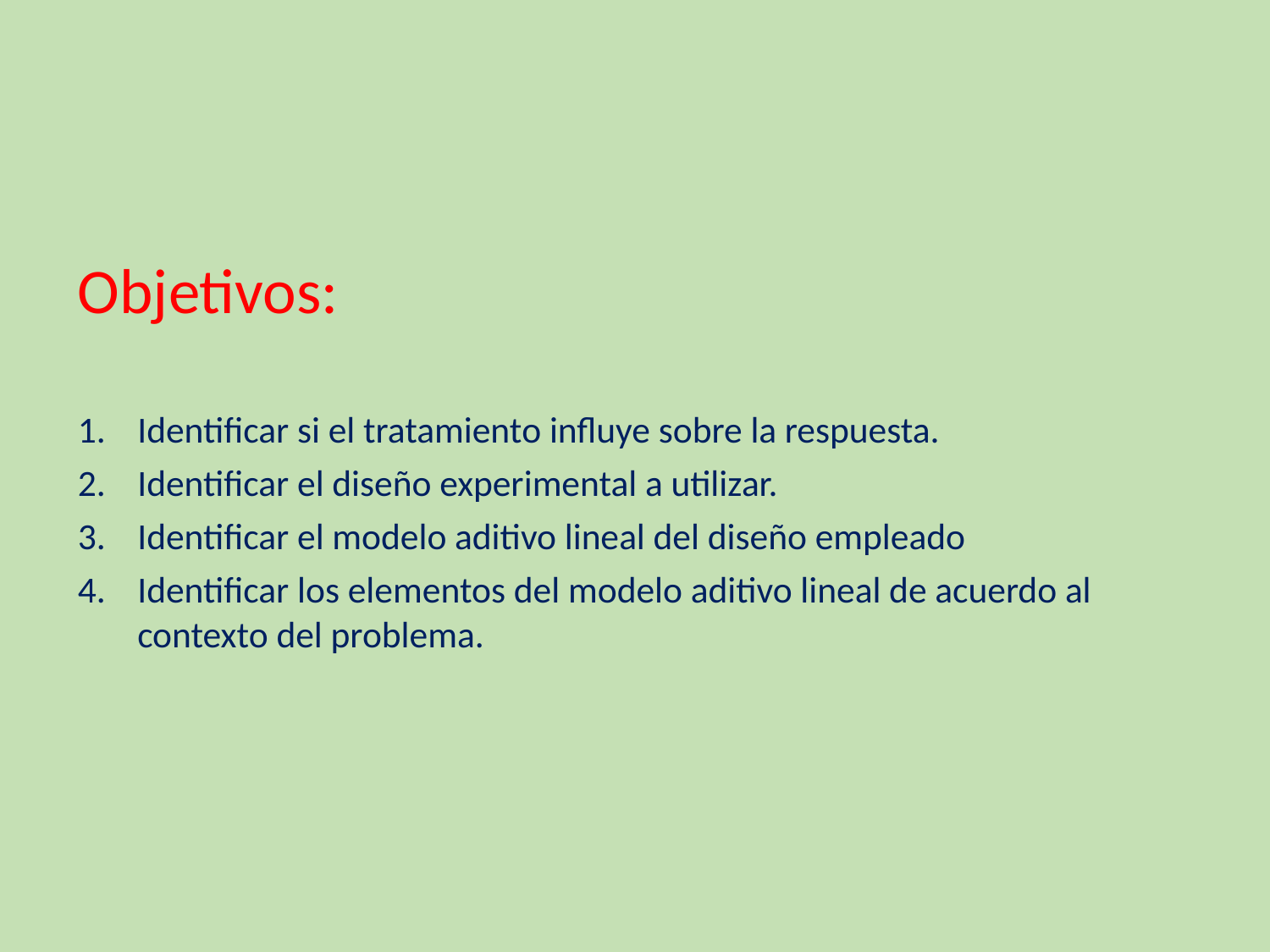

# Objetivos:
Identificar si el tratamiento influye sobre la respuesta.
Identificar el diseño experimental a utilizar.
Identificar el modelo aditivo lineal del diseño empleado
Identificar los elementos del modelo aditivo lineal de acuerdo al contexto del problema.